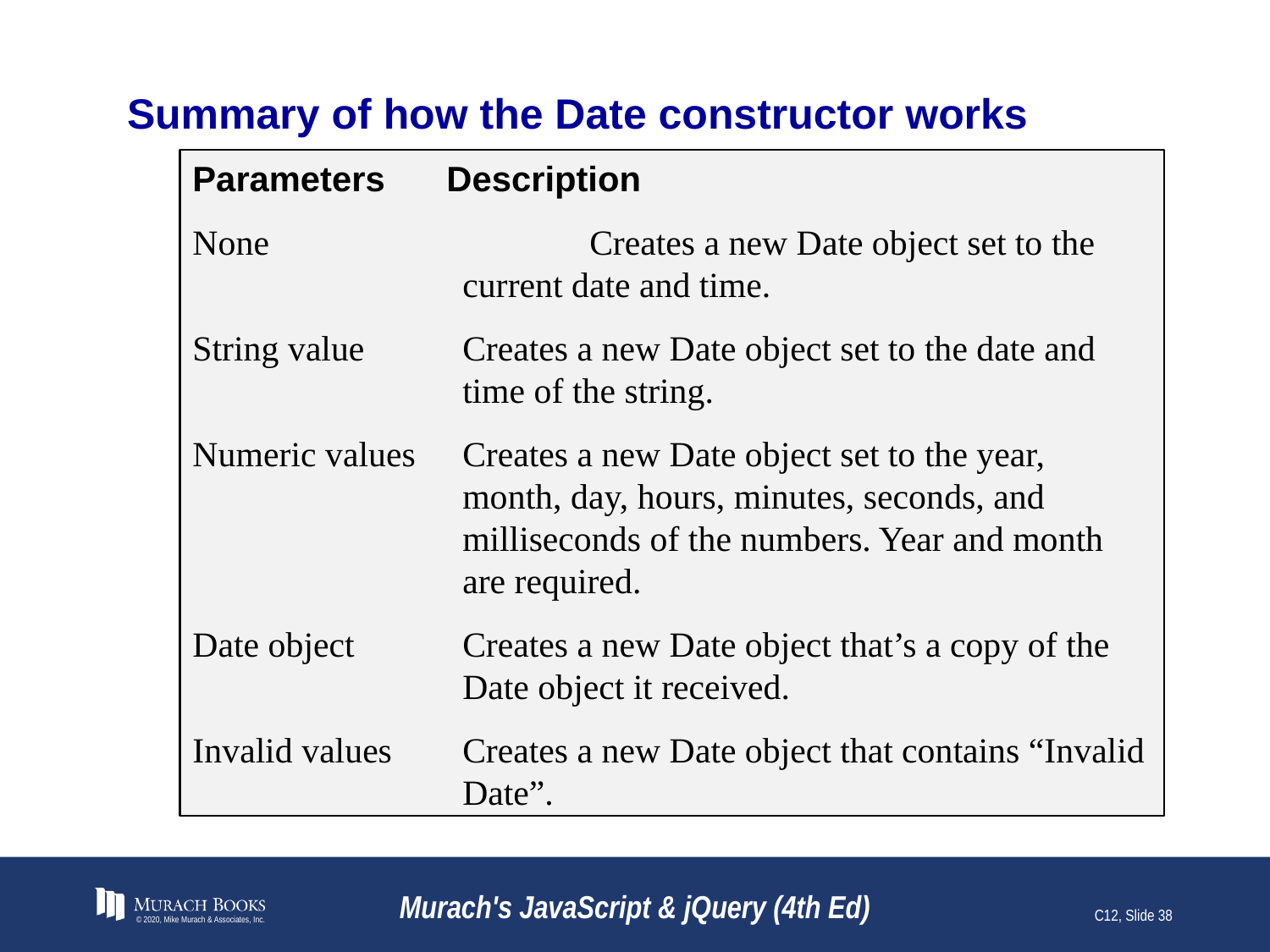

# Summary of how the Date constructor works
Parameters	Description
None		Creates a new Date object set to the current date and time.
String value	Creates a new Date object set to the date and time of the string.
Numeric values	Creates a new Date object set to the year, month, day, hours, minutes, seconds, and milliseconds of the numbers. Year and month are required.
Date object	Creates a new Date object that’s a copy of the Date object it received.
Invalid values	Creates a new Date object that contains “Invalid Date”.

© 2020, Mike Murach & Associates, Inc.
Murach's JavaScript & jQuery (4th Ed)

C12, Slide 38